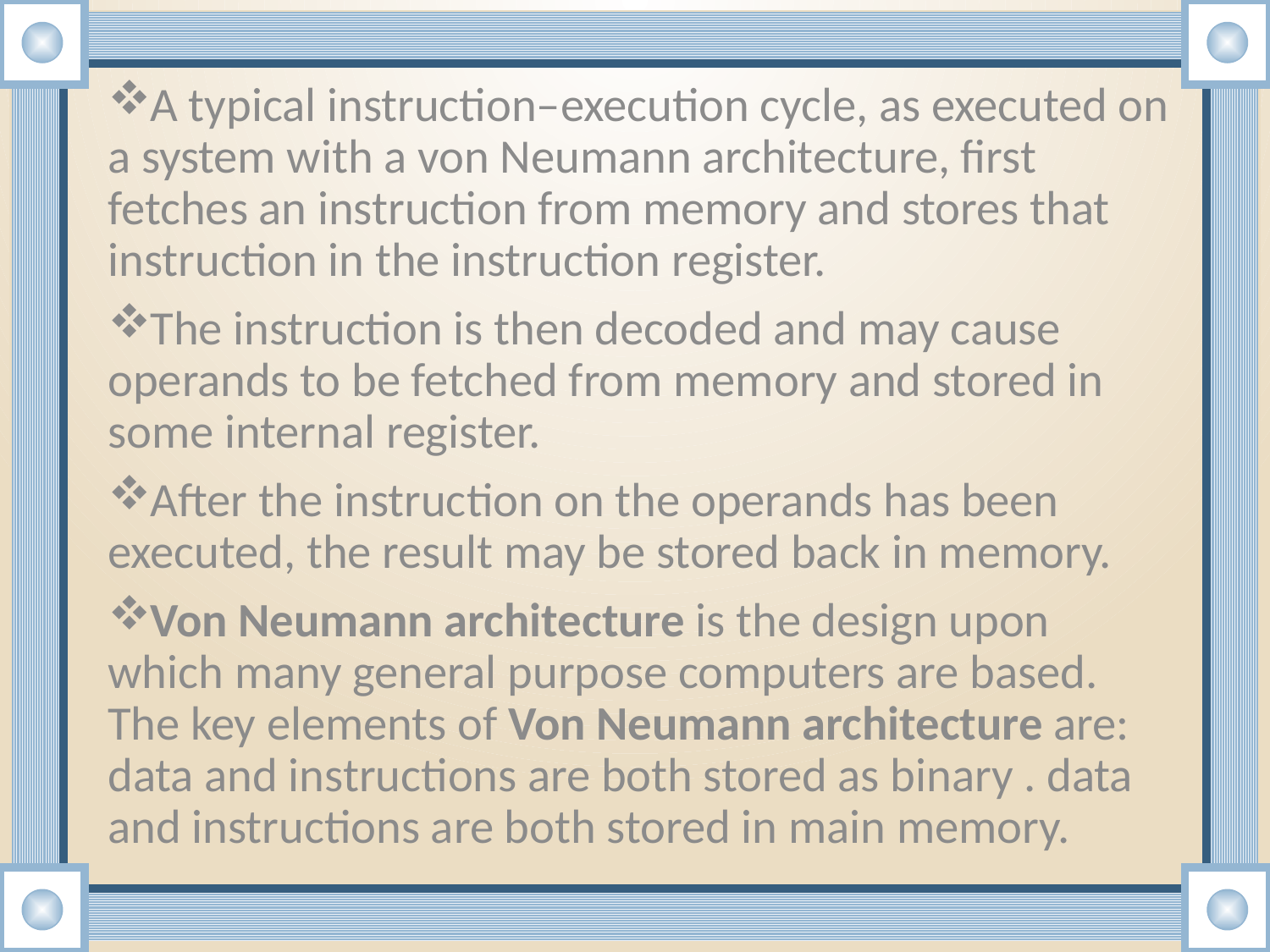

A typical instruction–execution cycle, as executed on a system with a von Neumann architecture, first fetches an instruction from memory and stores that instruction in the instruction register.
The instruction is then decoded and may cause operands to be fetched from memory and stored in some internal register.
After the instruction on the operands has been executed, the result may be stored back in memory.
Von Neumann architecture is the design upon which many general purpose computers are based. The key elements of Von Neumann architecture are: data and instructions are both stored as binary . data and instructions are both stored in main memory.